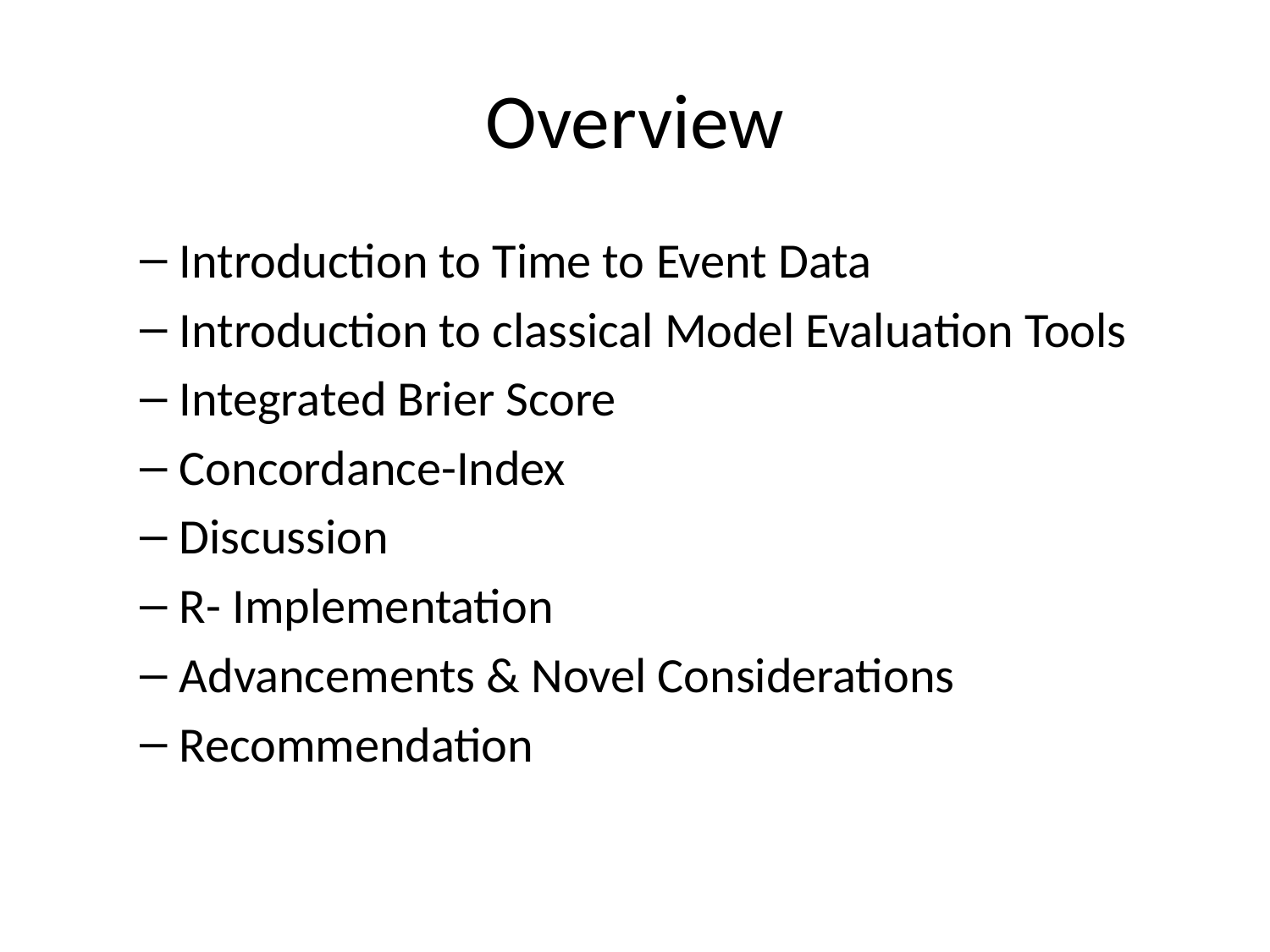

# Overview
Introduction to Time to Event Data
Introduction to classical Model Evaluation Tools
Integrated Brier Score
Concordance-Index
Discussion
R- Implementation
Advancements & Novel Considerations
Recommendation